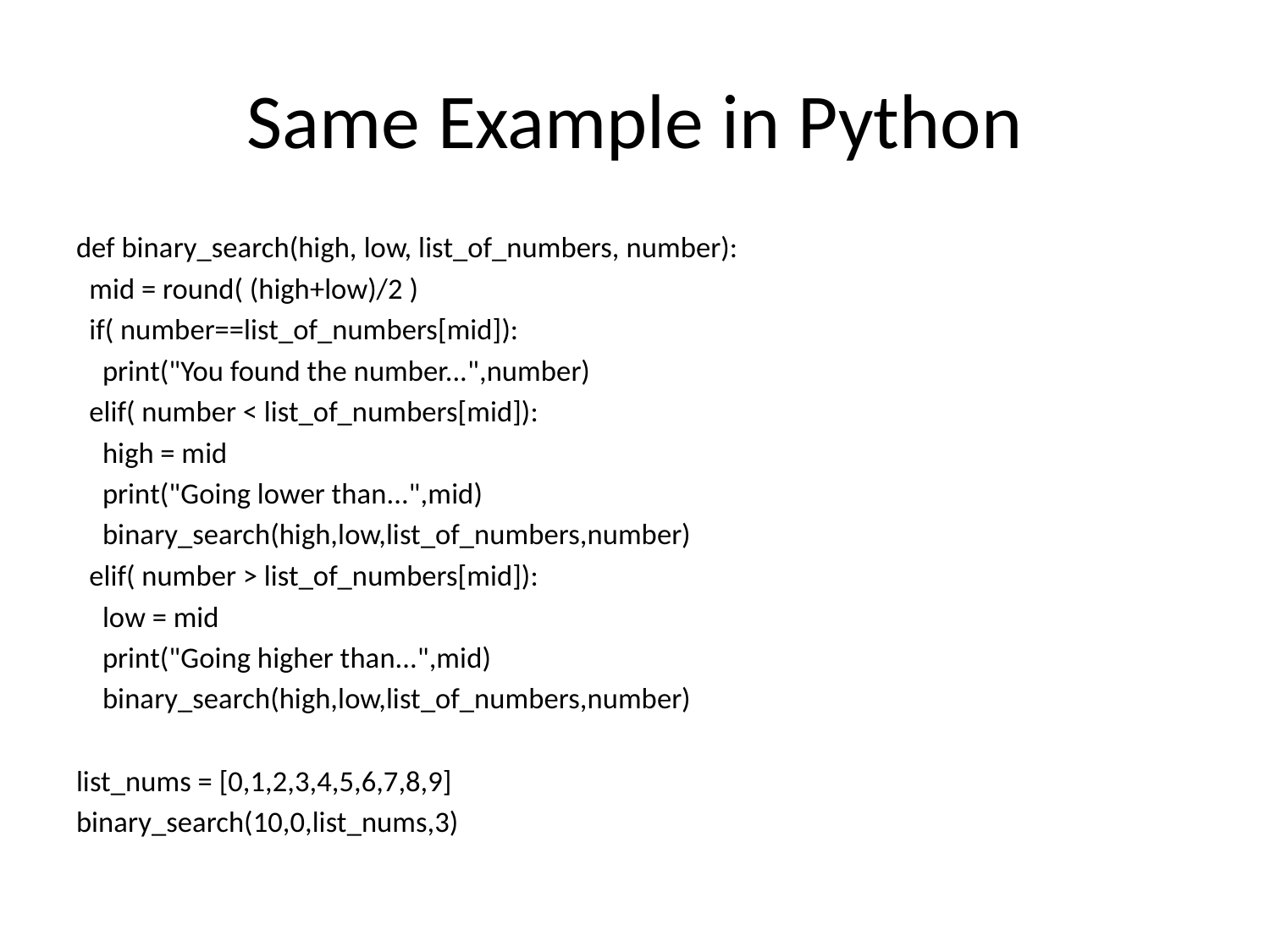

# Same Example in Python
def binary_search(high, low, list_of_numbers, number):
  mid = round( (high+low)/2 )
  if( number==list_of_numbers[mid]):
    print("You found the number...",number)
  elif( number < list_of_numbers[mid]):
    high = mid
    print("Going lower than...",mid)
    binary_search(high,low,list_of_numbers,number)
  elif( number > list_of_numbers[mid]):
    low = mid
    print("Going higher than...",mid)
    binary_search(high,low,list_of_numbers,number)

list_nums = [0,1,2,3,4,5,6,7,8,9]
binary_search(10,0,list_nums,3)